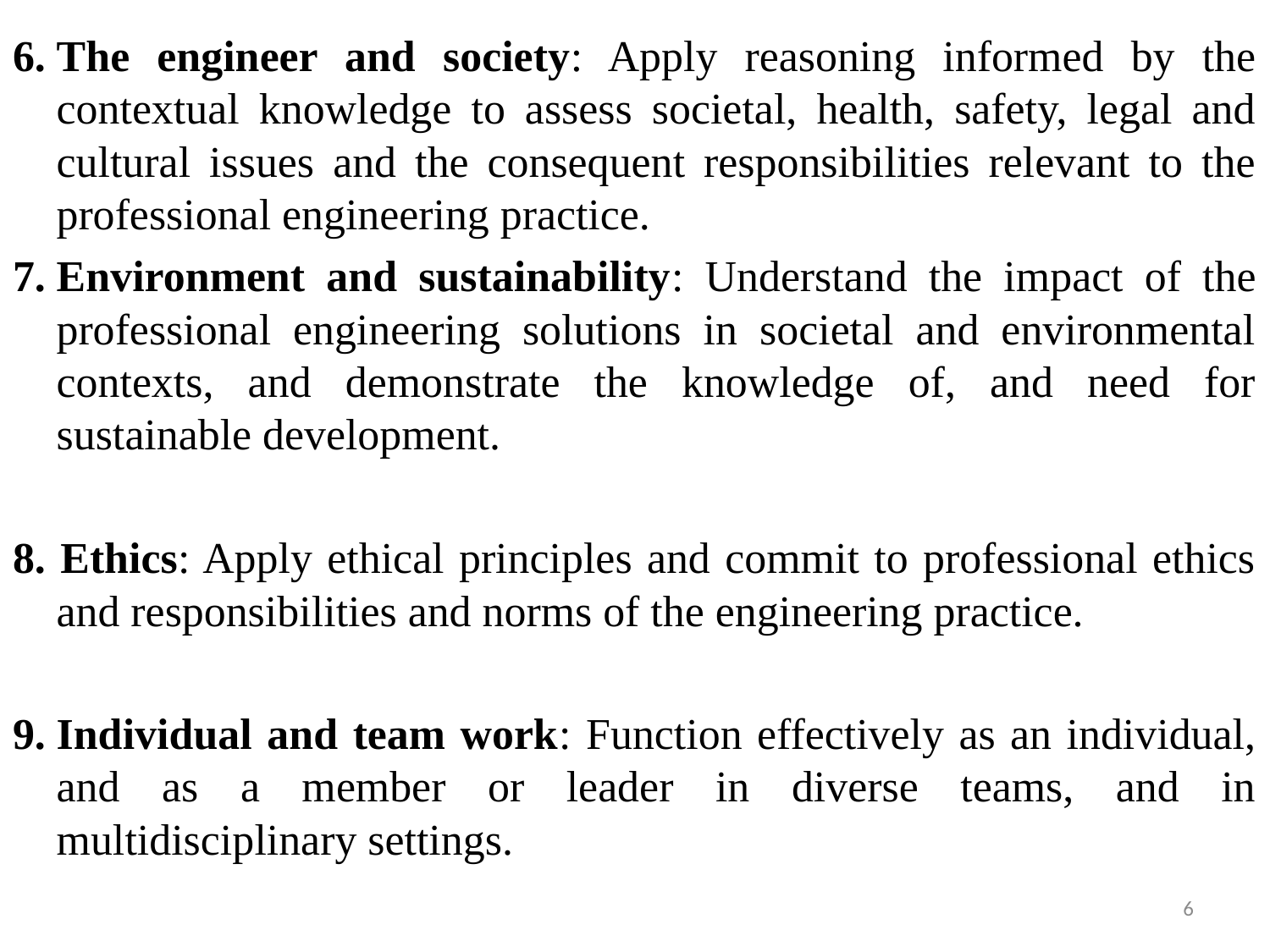

6.	The engineer and society: Apply reasoning informed by the contextual knowledge to assess societal, health, safety, legal and cultural issues and the consequent responsibilities relevant to the professional engineering practice.
7.	Environment and sustainability: Understand the impact of the professional engineering solutions in societal and environmental contexts, and demonstrate the knowledge of, and need for sustainable development.

8. Ethics: Apply ethical principles and commit to professional ethics and responsibilities and norms of the engineering practice.

9.	Individual and team work: Function effectively as an individual, and as a member or leader in diverse teams, and in multidisciplinary settings.

6